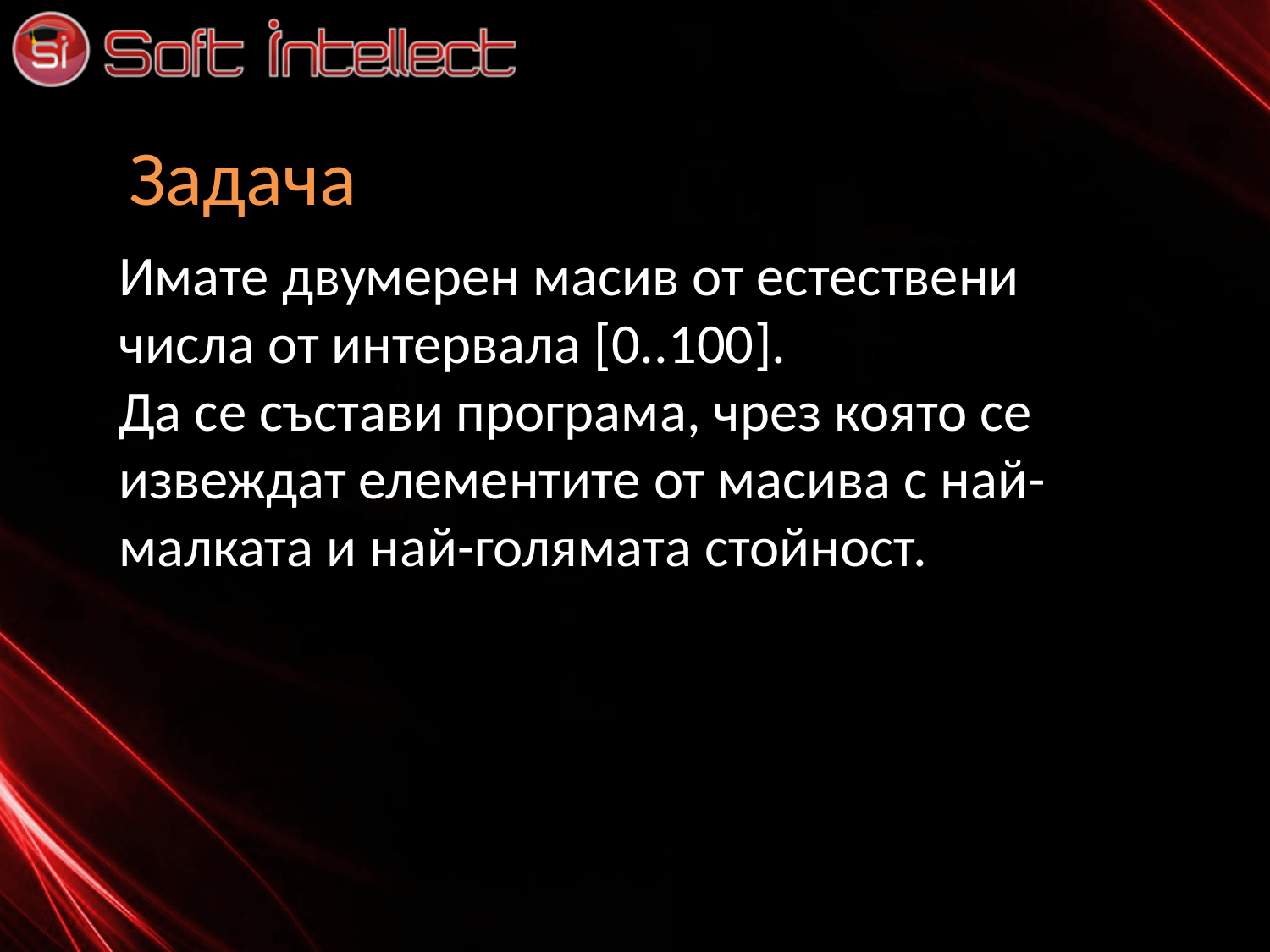

# Задача
Имате двумерен масив от естествени числа от интервала [0..100]. 
Да се състави програма, чрез която се извеждат елементите от масива с най-малката и най-голямата стойност.